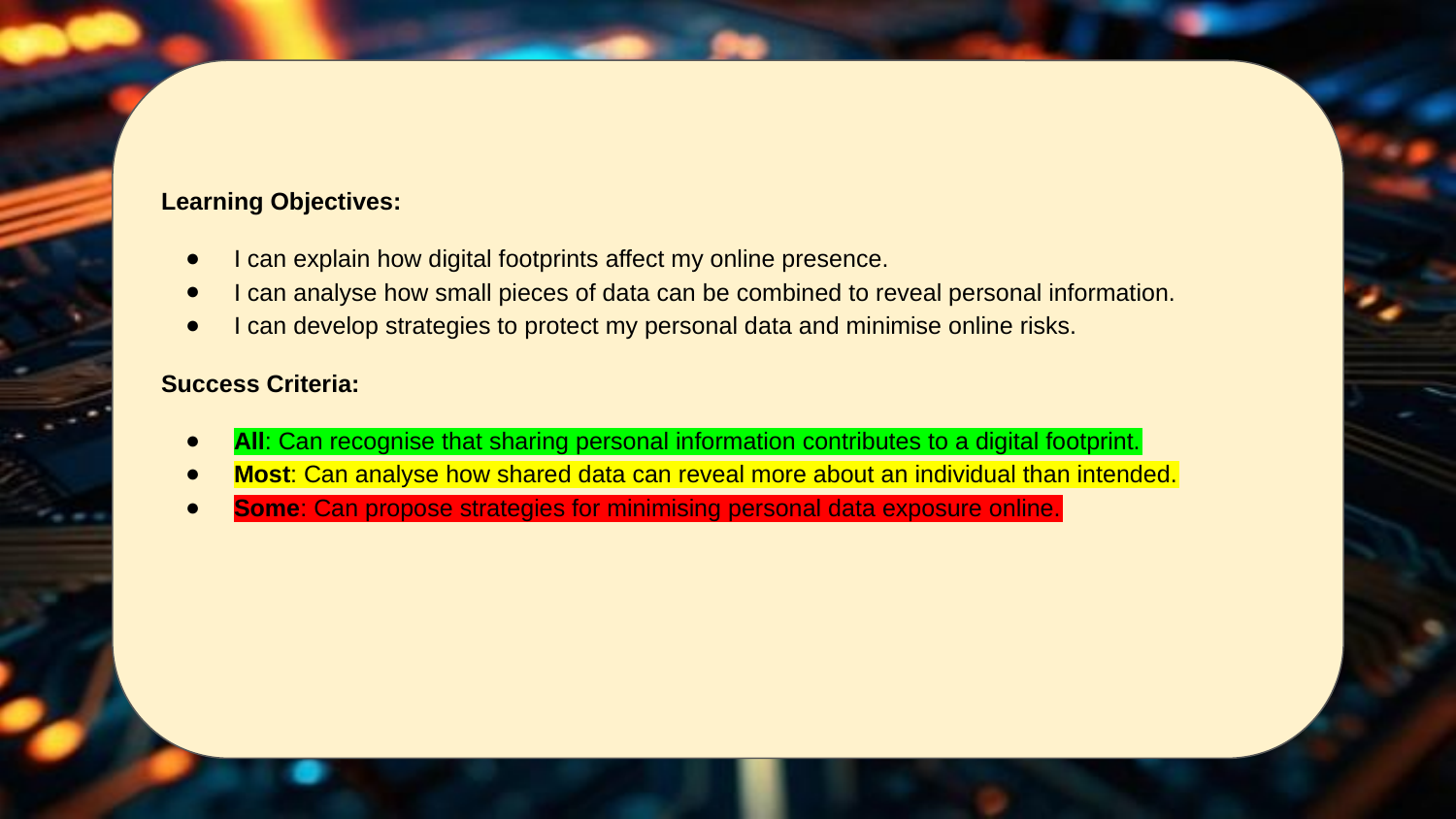

Learning Objectives:
I can explain how digital footprints affect my online presence.
I can analyse how small pieces of data can be combined to reveal personal information.
I can develop strategies to protect my personal data and minimise online risks.
Success Criteria:
All: Can recognise that sharing personal information contributes to a digital footprint.
Most: Can analyse how shared data can reveal more about an individual than intended.
Some: Can propose strategies for minimising personal data exposure online.